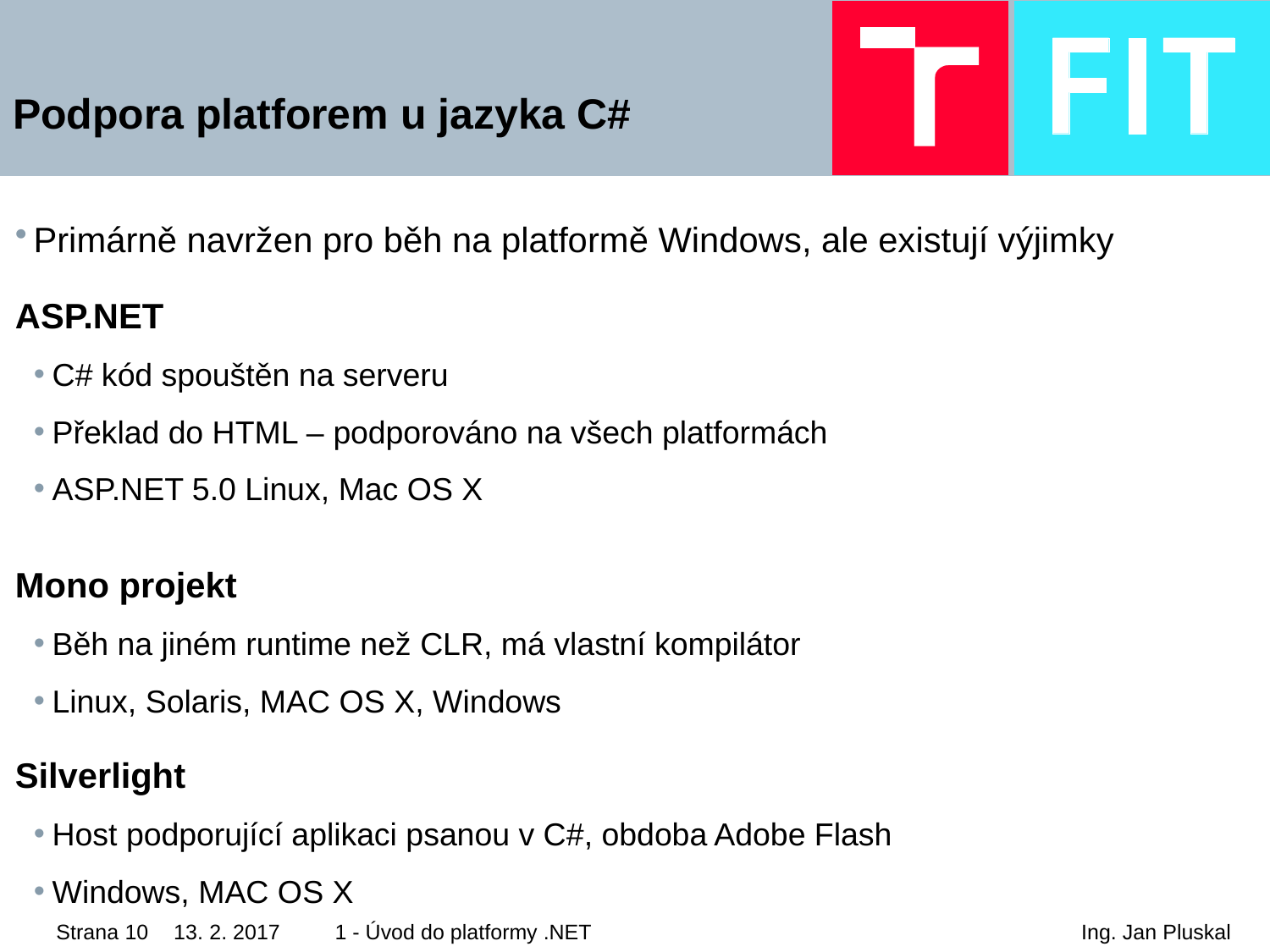

# Podpora platforem u jazyka C#
Primárně navržen pro běh na platformě Windows, ale existují výjimky

ASP.NET
C# kód spouštěn na serveru
Překlad do HTML – podporováno na všech platformách
ASP.NET 5.0 Linux, Mac OS X

Mono projekt
Běh na jiném runtime než CLR, má vlastní kompilátor
Linux, Solaris, MAC OS X, Windows

Silverlight
Host podporující aplikaci psanou v C#, obdoba Adobe Flash
Windows, MAC OS X